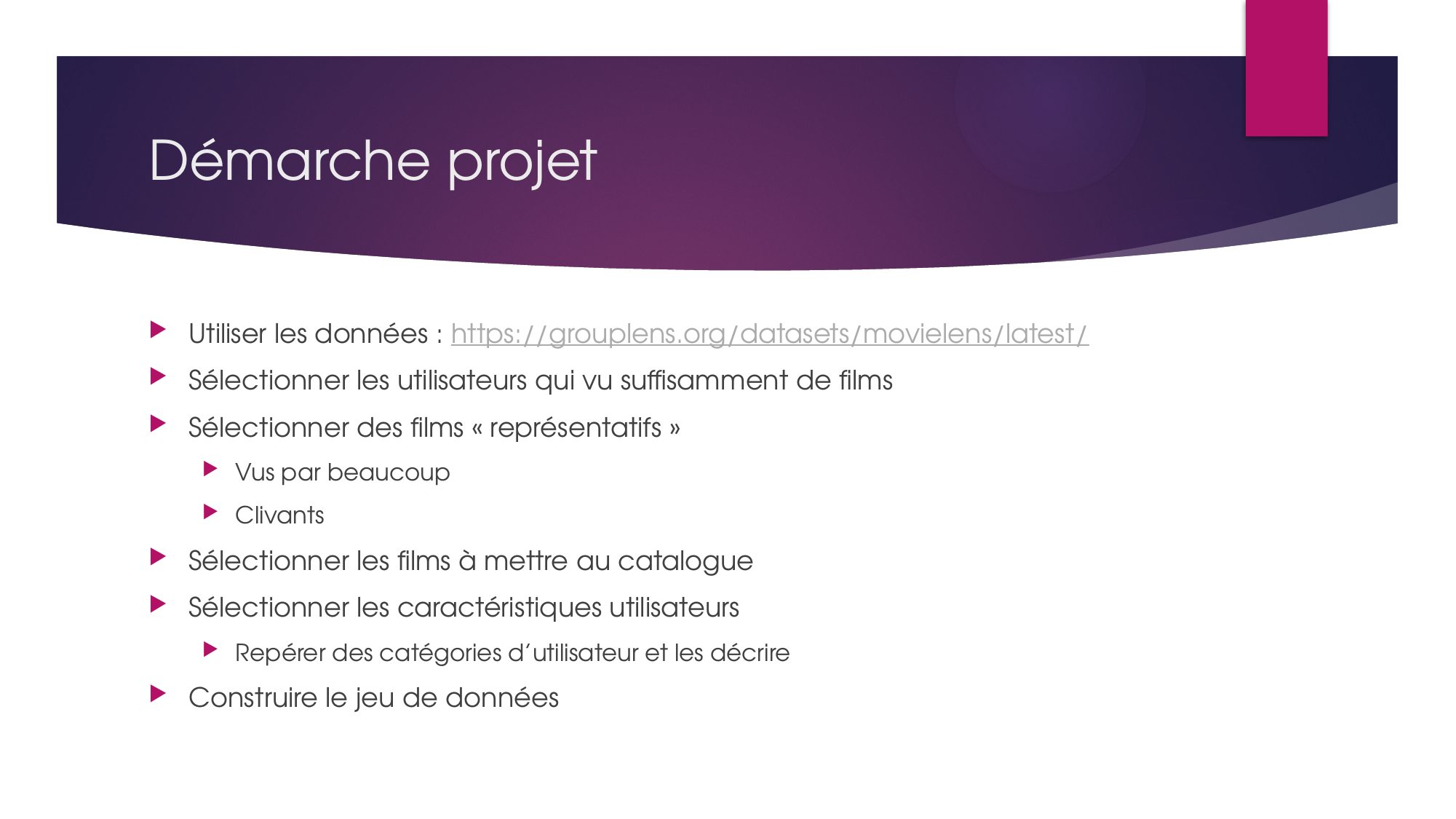

# Démarche projet
Utiliser les données : https://grouplens.org/datasets/movielens/latest/
Sélectionner les utilisateurs qui vu suffisamment de films
Sélectionner des films « représentatifs »
Vus par beaucoup
Clivants
Sélectionner les films à mettre au catalogue
Sélectionner les caractéristiques utilisateurs
Repérer des catégories d’utilisateur et les décrire
Construire le jeu de données